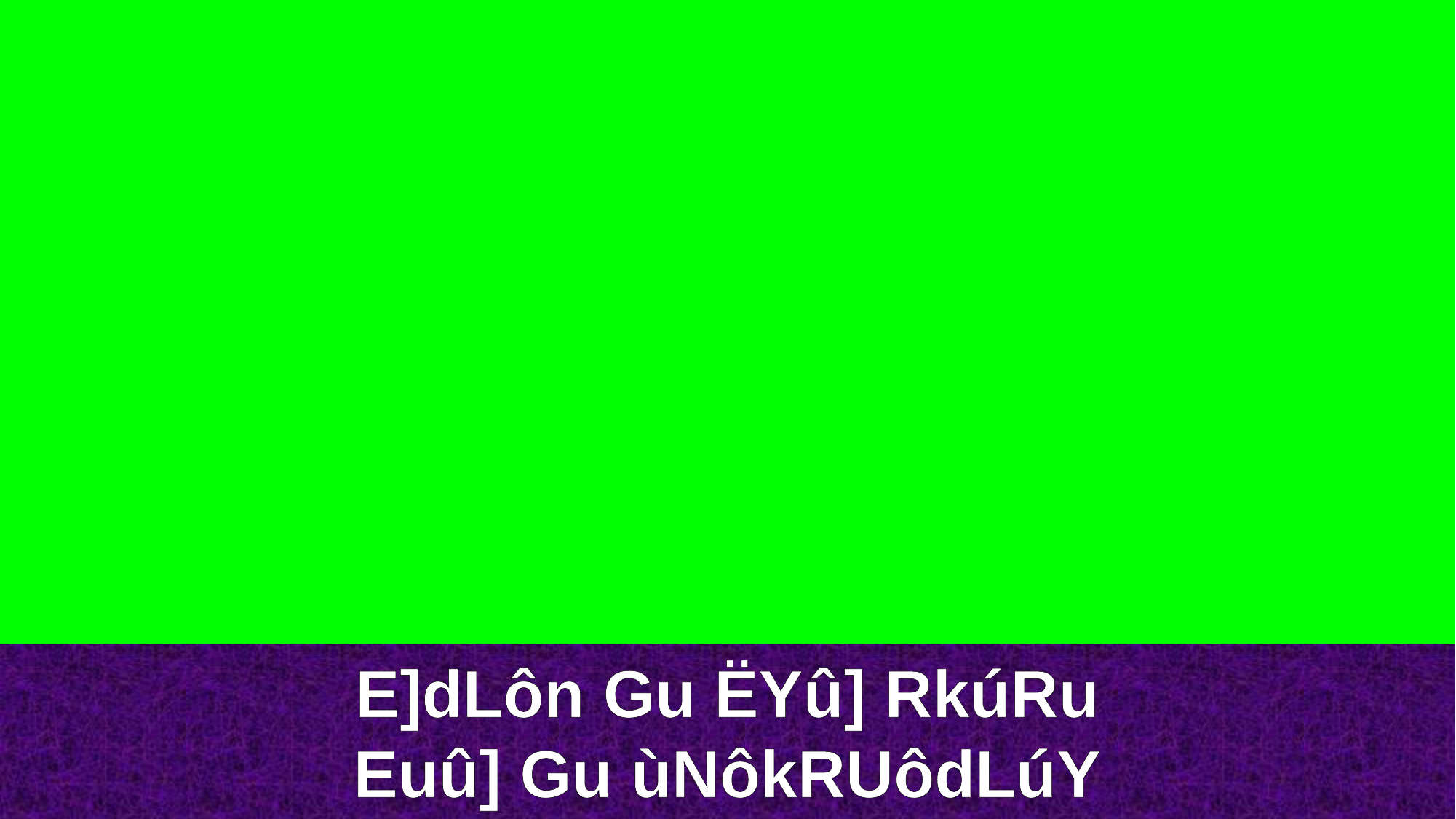

E]dLôn Gu ËYû] RkúRu
Euû] Gu ùNôkRUôdLúY